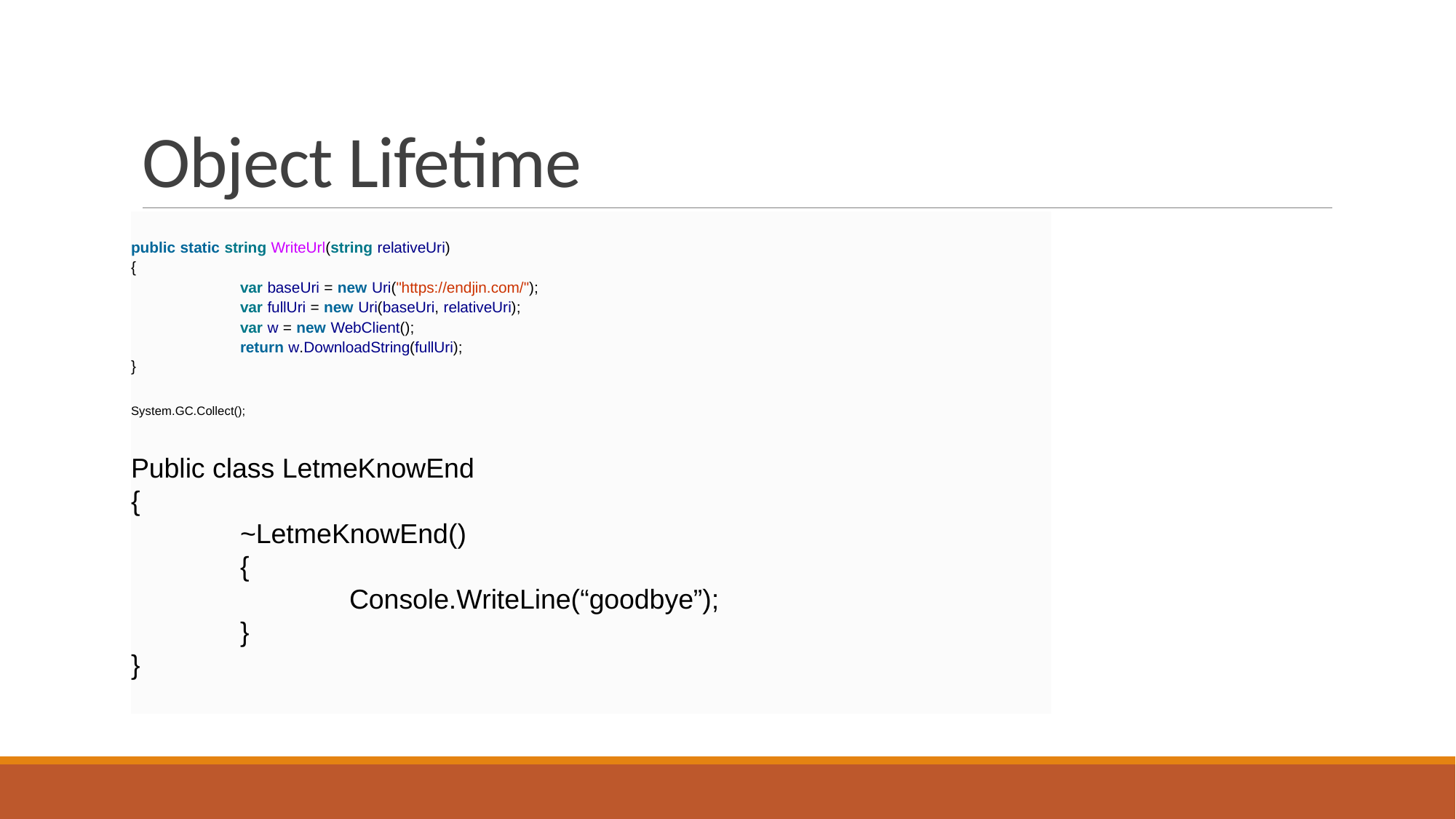

# Object Lifetime
public static string WriteUrl(string relativeUri)
{
	var baseUri = new Uri("https://endjin.com/");
	var fullUri = new Uri(baseUri, relativeUri);
	var w = new WebClient();
	return w.DownloadString(fullUri);
}

System.GC.Collect();

Public class LetmeKnowEnd
{
	~LetmeKnowEnd()
	{
		Console.WriteLine(“goodbye”);
	}
}